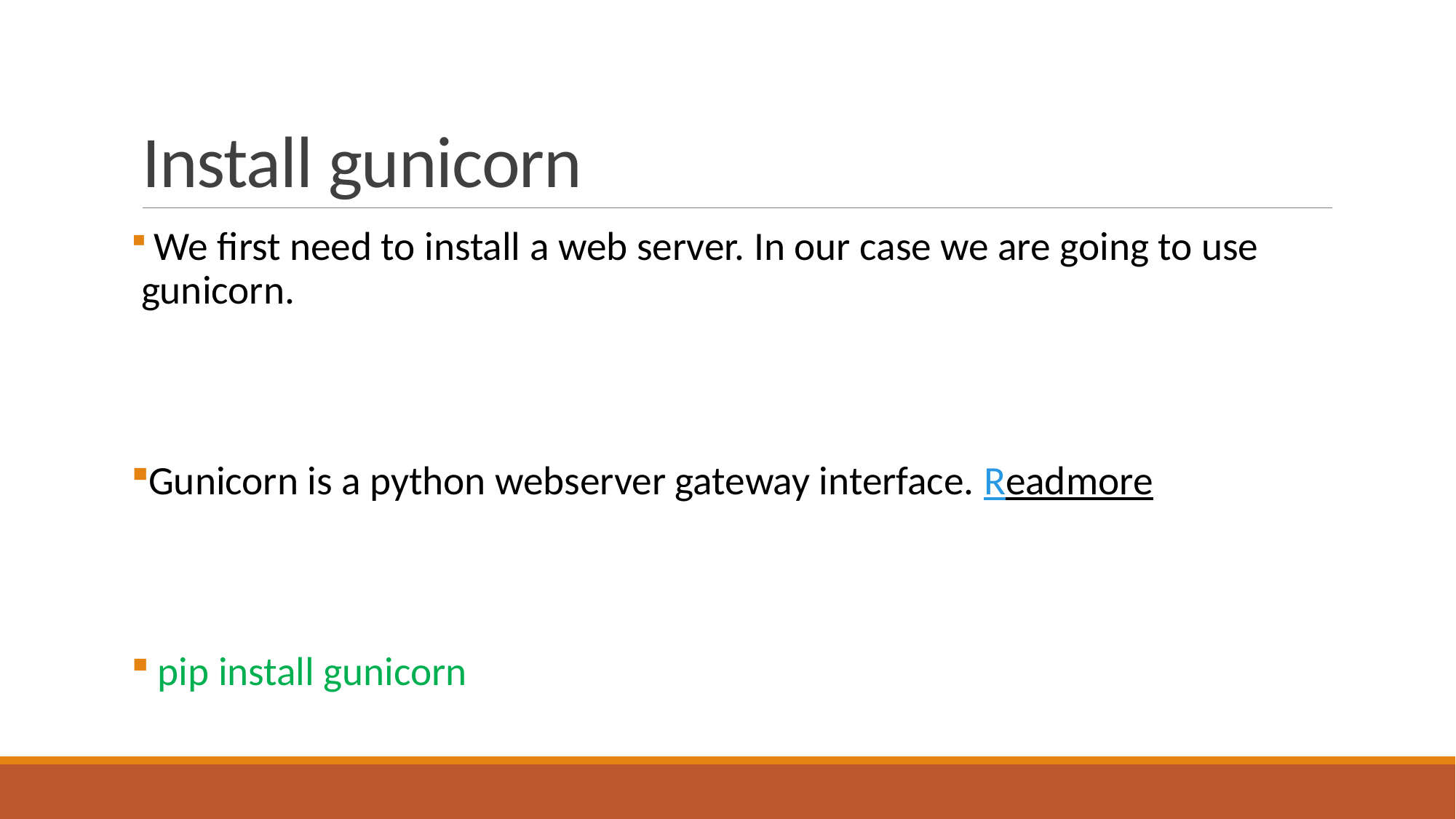

# Install gunicorn
 We first need to install a web server. In our case we are going to use gunicorn.

Gunicorn is a python webserver gateway interface. Readmore

 pip install gunicorn